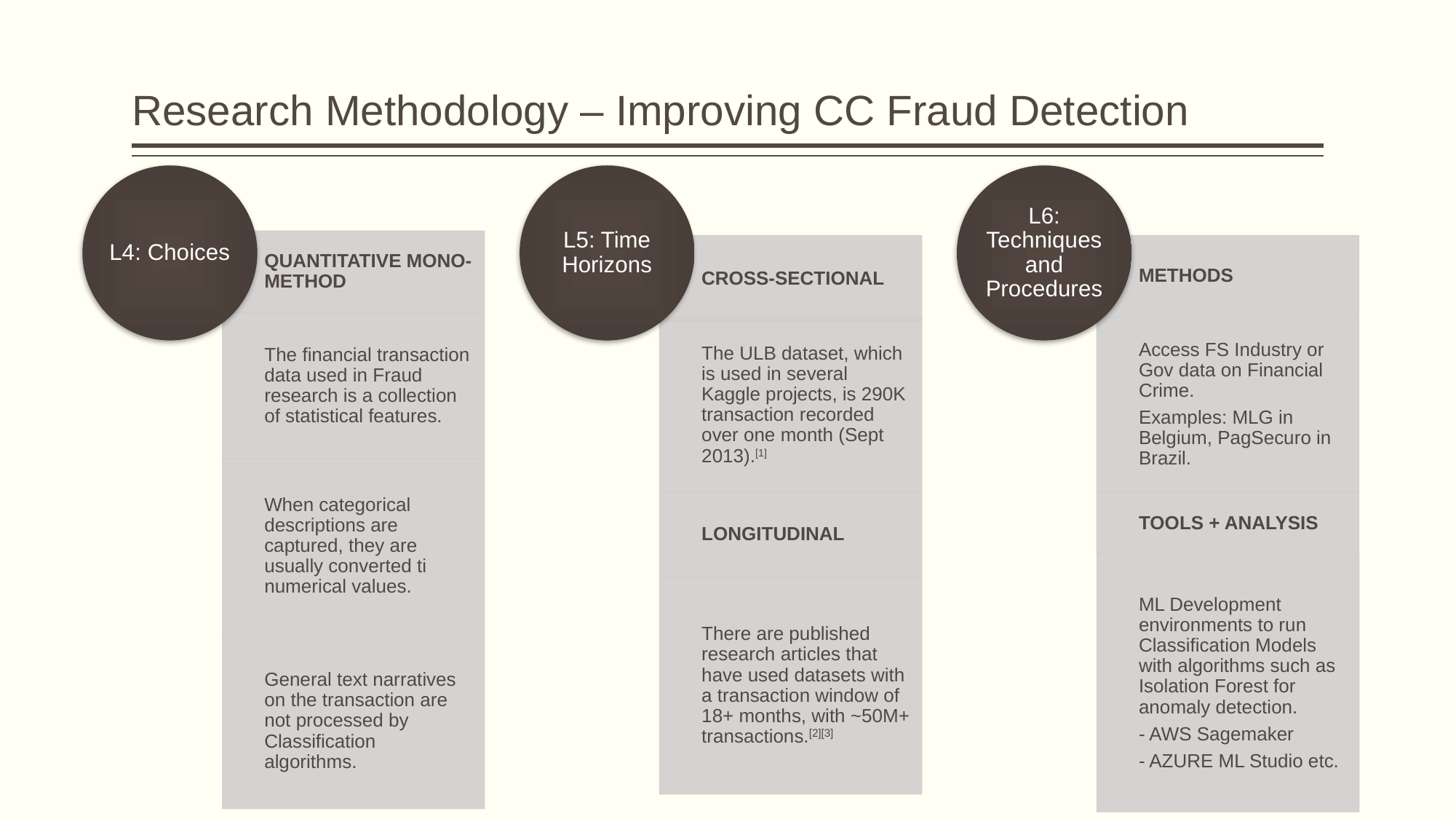

# Research Methodology – Improving CC Fraud Detection
QUANTITATIVE MONO-METHOD
The financial transaction data used in Fraud research is a collection of statistical features.
When categorical descriptions are captured, they are usually converted ti numerical values.
General text narratives on the transaction are not processed by Classification algorithms.
L4: Choices
CROSS-SECTIONAL
The ULB dataset, which is used in several Kaggle projects, is 290K transaction recorded over one month (Sept 2013).[1]
LONGITUDINAL
There are published research articles that have used datasets with a transaction window of 18+ months, with ~50M+ transactions.[2][3]
L5: Time Horizons
METHODS
Access FS Industry or Gov data on Financial Crime.
Examples: MLG in Belgium, PagSecuro in Brazil.
TOOLS + ANALYSIS
ML Development environments to run Classification Models with algorithms such as Isolation Forest for anomaly detection.
- AWS Sagemaker
- AZURE ML Studio etc.
L6: Techniques and Procedures